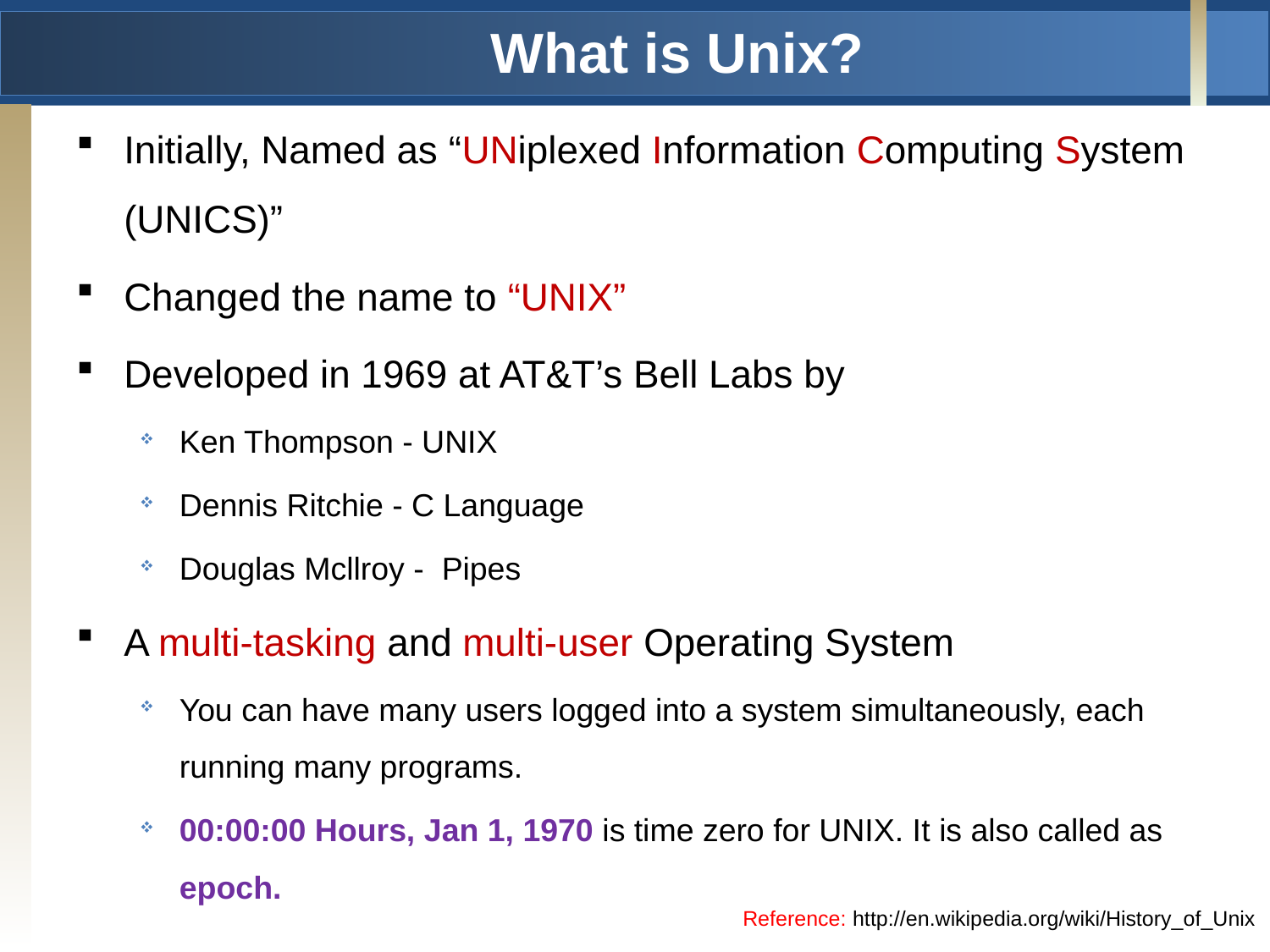

# What is Unix?
Initially, Named as “UNiplexed Information Computing System (UNICS)”
Changed the name to “UNIX”
Developed in 1969 at AT&T’s Bell Labs by
Ken Thompson - UNIX
Dennis Ritchie - C Language
Douglas Mcllroy -  Pipes
A multi-tasking and multi-user Operating System
You can have many users logged into a system simultaneously, each running many programs.
00:00:00 Hours, Jan 1, 1970 is time zero for UNIX. It is also called as epoch.

Reference: http://en.wikipedia.org/wiki/History_of_Unix